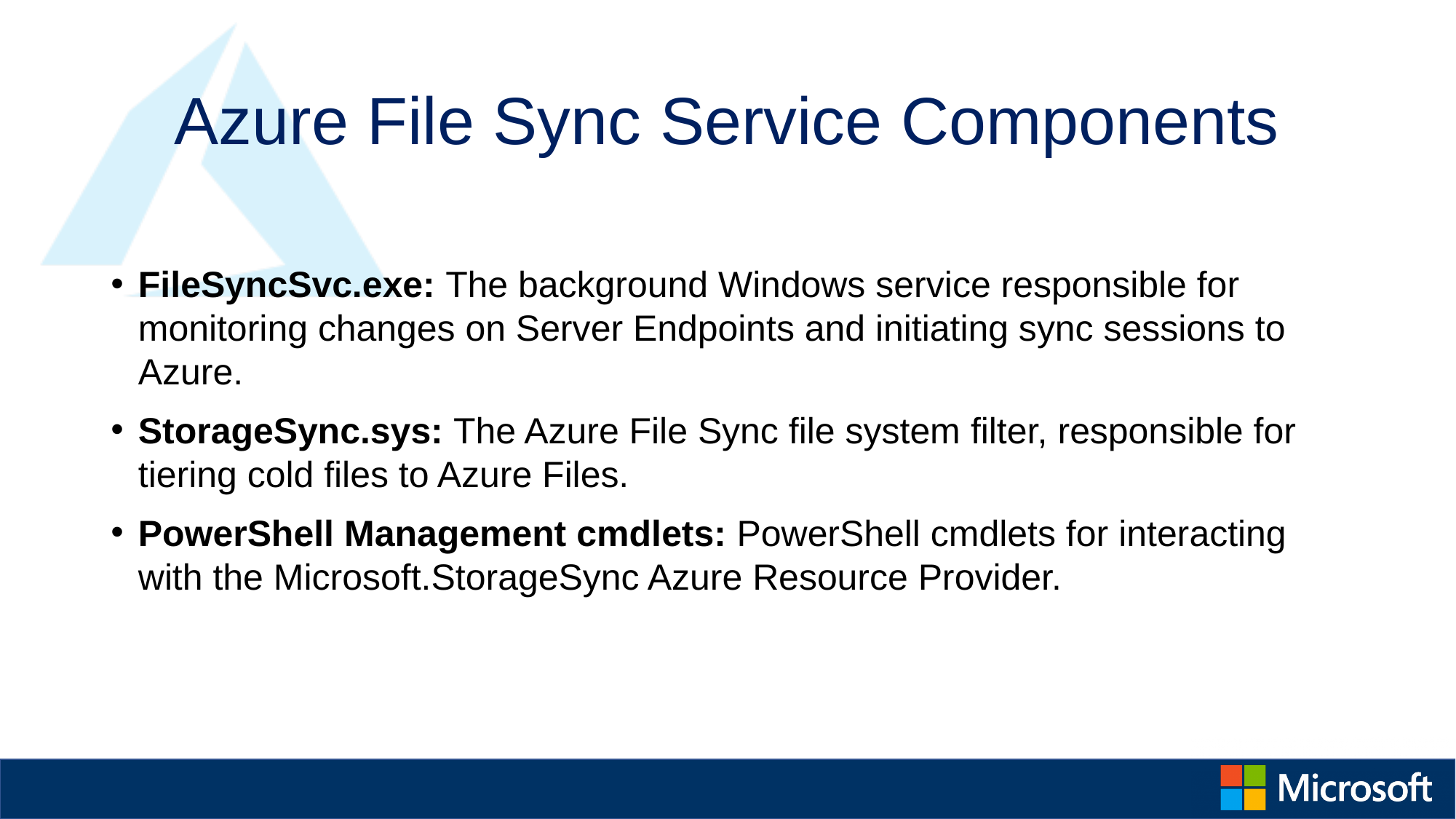

# Azure File Sync Service Components
FileSyncSvc.exe: The background Windows service responsible for monitoring changes on Server Endpoints and initiating sync sessions to Azure.
StorageSync.sys: The Azure File Sync file system filter, responsible for tiering cold files to Azure Files.
PowerShell Management cmdlets: PowerShell cmdlets for interacting with the Microsoft.StorageSync Azure Resource Provider.